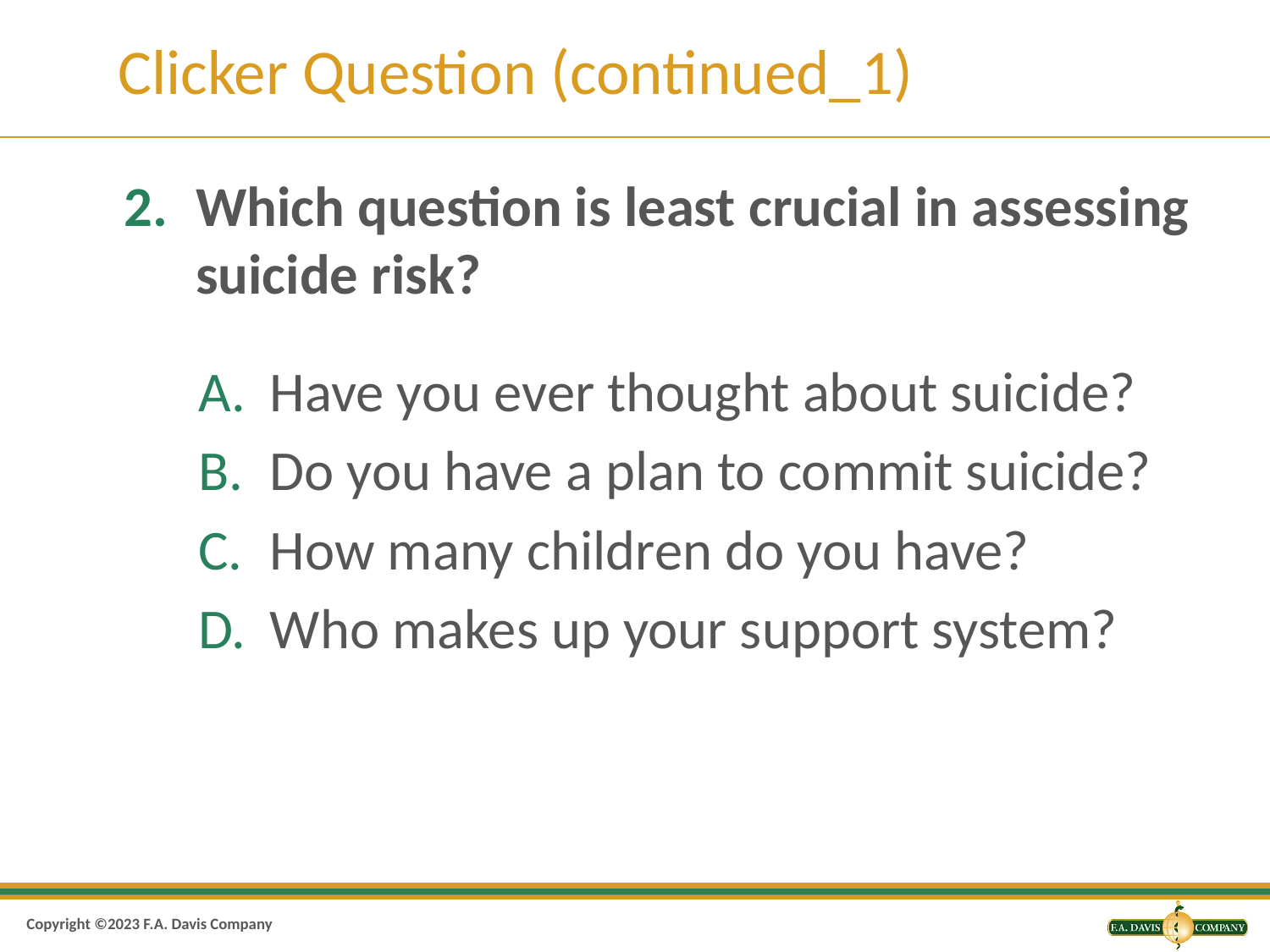

# Clicker Question (continued_1)
Which question is least crucial in assessing suicide risk?
Have you ever thought about suicide?
Do you have a plan to commit suicide?
How many children do you have?
Who makes up your support system?